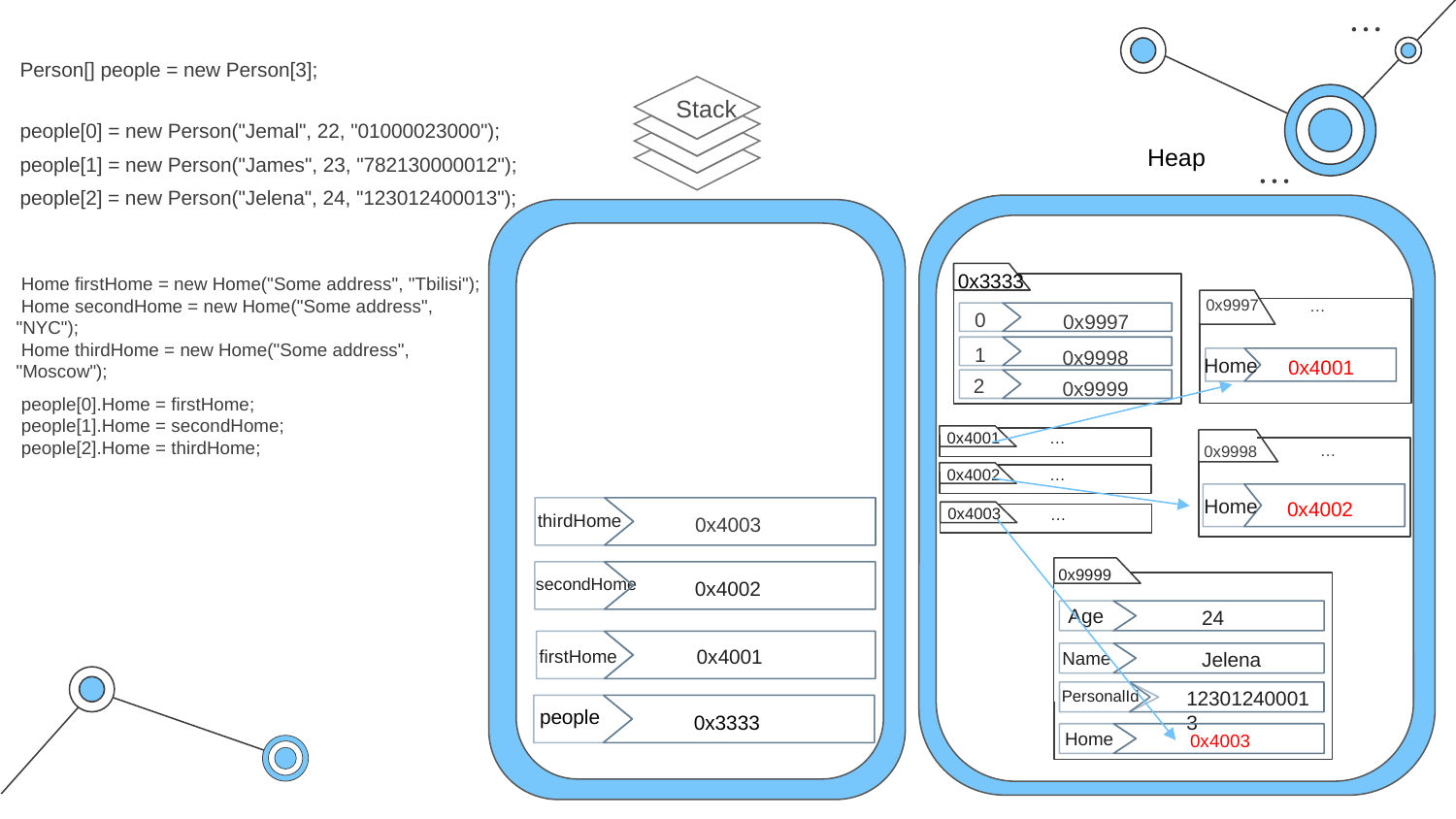

Person[] people = new Person[3];
    Stack

 people[0] = new Person("Jemal", 22, "01000023000");
Heap
 people[1] = new Person("James", 23, "782130000012");
 people[2] = new Person("Jelena", 24, "123012400013");

 Home firstHome = new Home("Some address", "Tbilisi");
 Home secondHome = new Home("Some address", "NYC");
 Home thirdHome = new Home("Some address", "Moscow");
0x3333

0
0x9997

1

0x9998
2
0x9999

0x9997
…

Home
0x4001

 people[0].Home = firstHome;
 people[1].Home = secondHome;
 people[2].Home = thirdHome;
0x4001
…

…
0x9998

Home
0x4002
0x4002
…

0x4003
…

thirdHome
0x4003

secondHome
0x4002

0x4001
firstHome
0x9999

Age
24

Jelena
Name

123012400013
PersonalId

Home
0x4003

people
0x3333